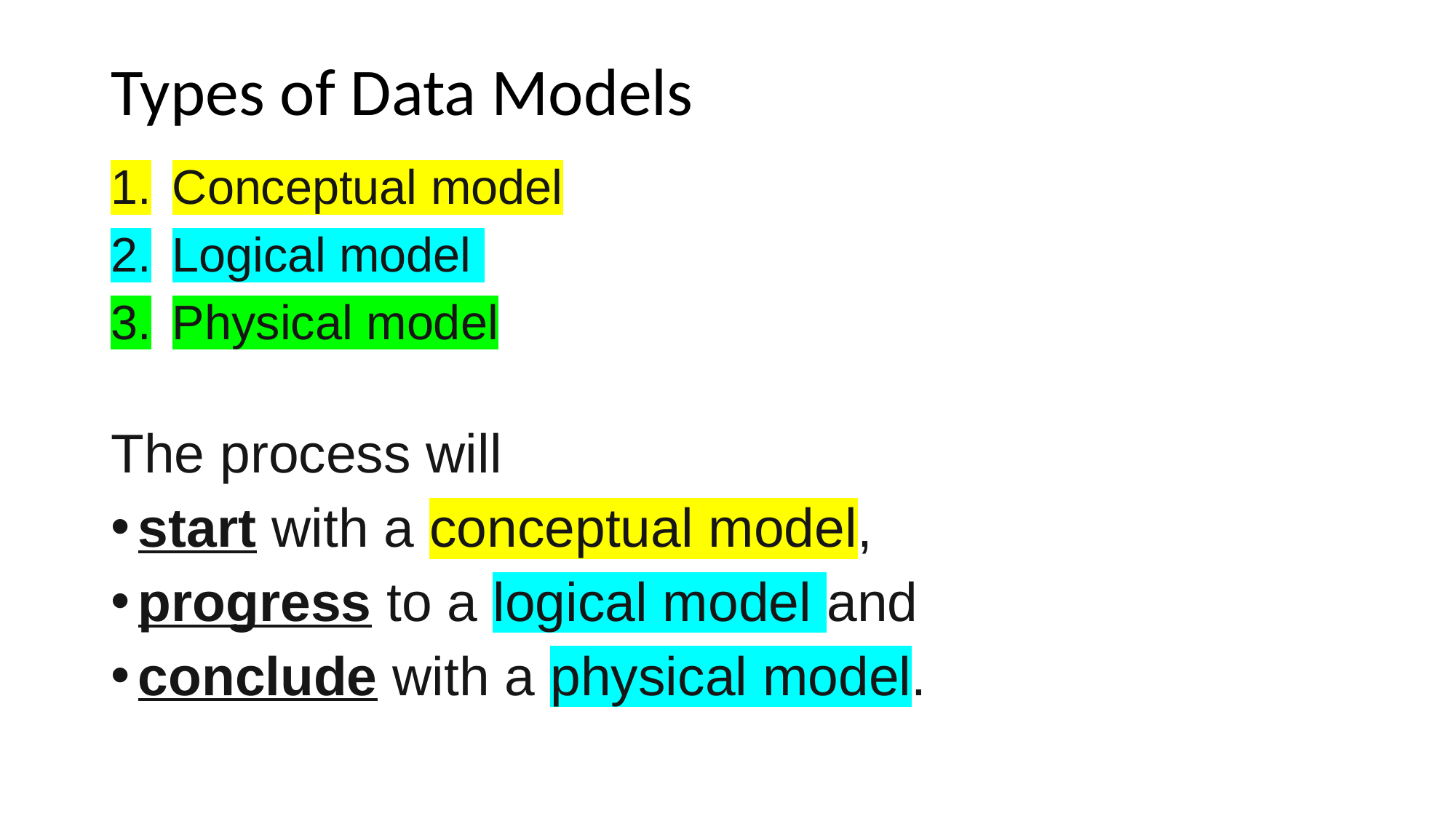

# Types of Data Models
Conceptual model
Logical model
Physical model

The process will
start with a conceptual model,
progress to a logical model and
conclude with a physical model.